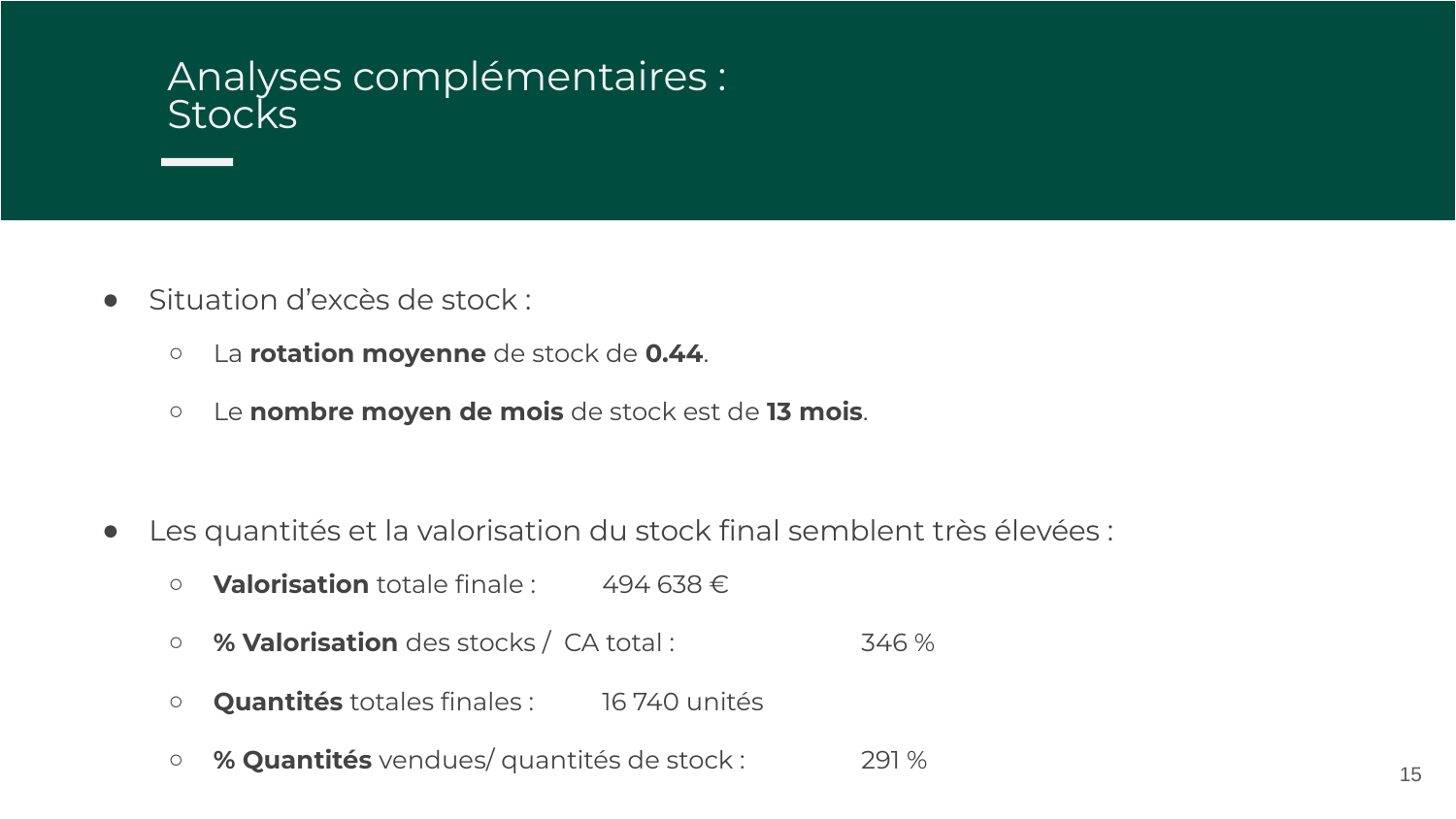

Analyses complémentaires :
Stocks

Situation d’excès de stock :

La rotation moyenne de stock de 0.44.

Le nombre moyen de mois de stock est de 13 mois.

Les quantités et la valorisation du stock final semblent très élevées :

Valorisation totale finale : 				494 638 €

% Valorisation des stocks /  CA total : 		346 %

Quantités totales finales :					16 740 unités

% Quantités vendues/ quantités de stock : 	291 %
15